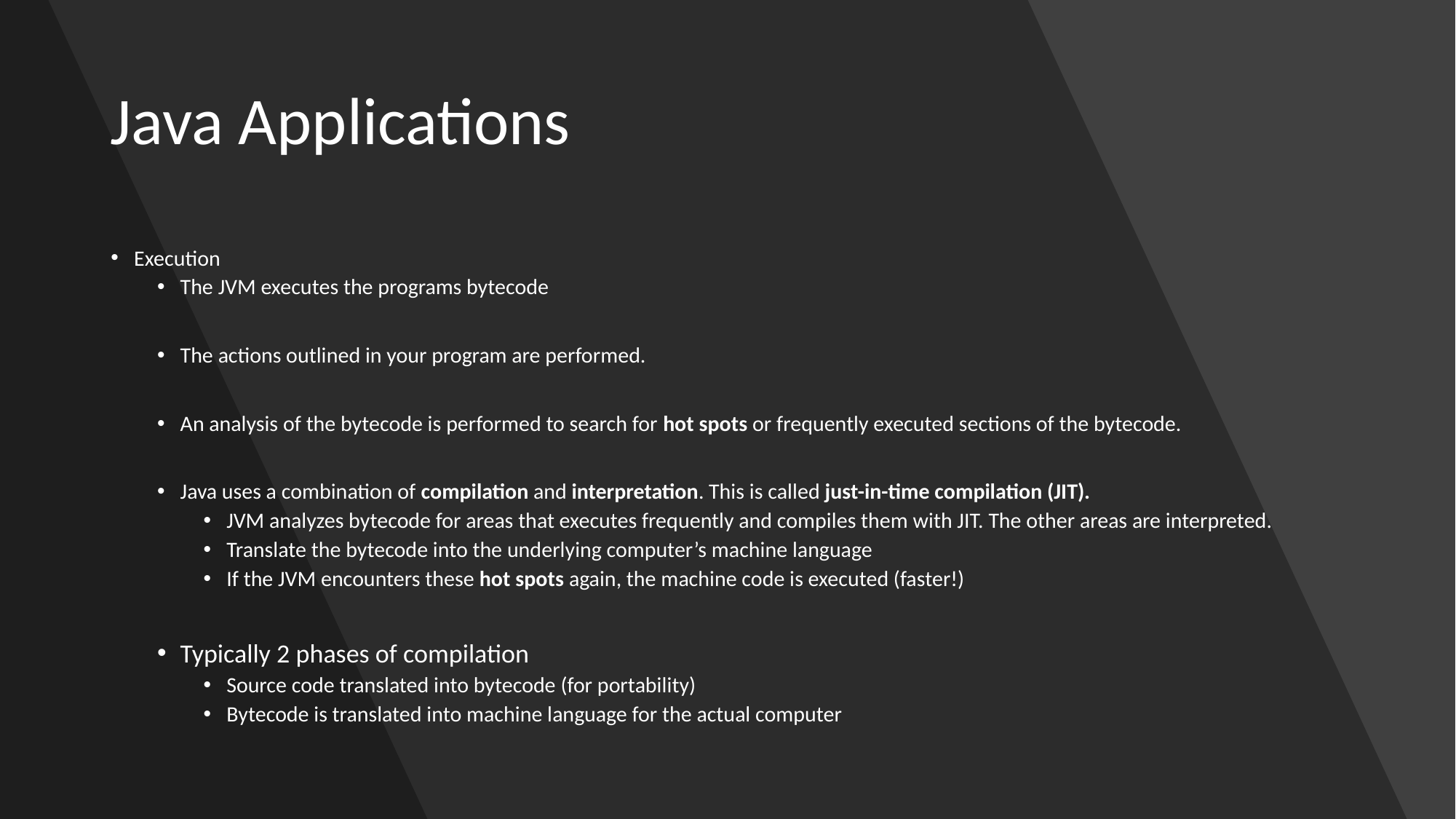

# Java Applications
Execution
The JVM executes the programs bytecode

The actions outlined in your program are performed.

An analysis of the bytecode is performed to search for hot spots or frequently executed sections of the bytecode.

Java uses a combination of compilation and interpretation. This is called just-in-time compilation (JIT).
JVM analyzes bytecode for areas that executes frequently and compiles them with JIT. The other areas are interpreted.
Translate the bytecode into the underlying computer’s machine language
If the JVM encounters these hot spots again, the machine code is executed (faster!)

Typically 2 phases of compilation
Source code translated into bytecode (for portability)
Bytecode is translated into machine language for the actual computer